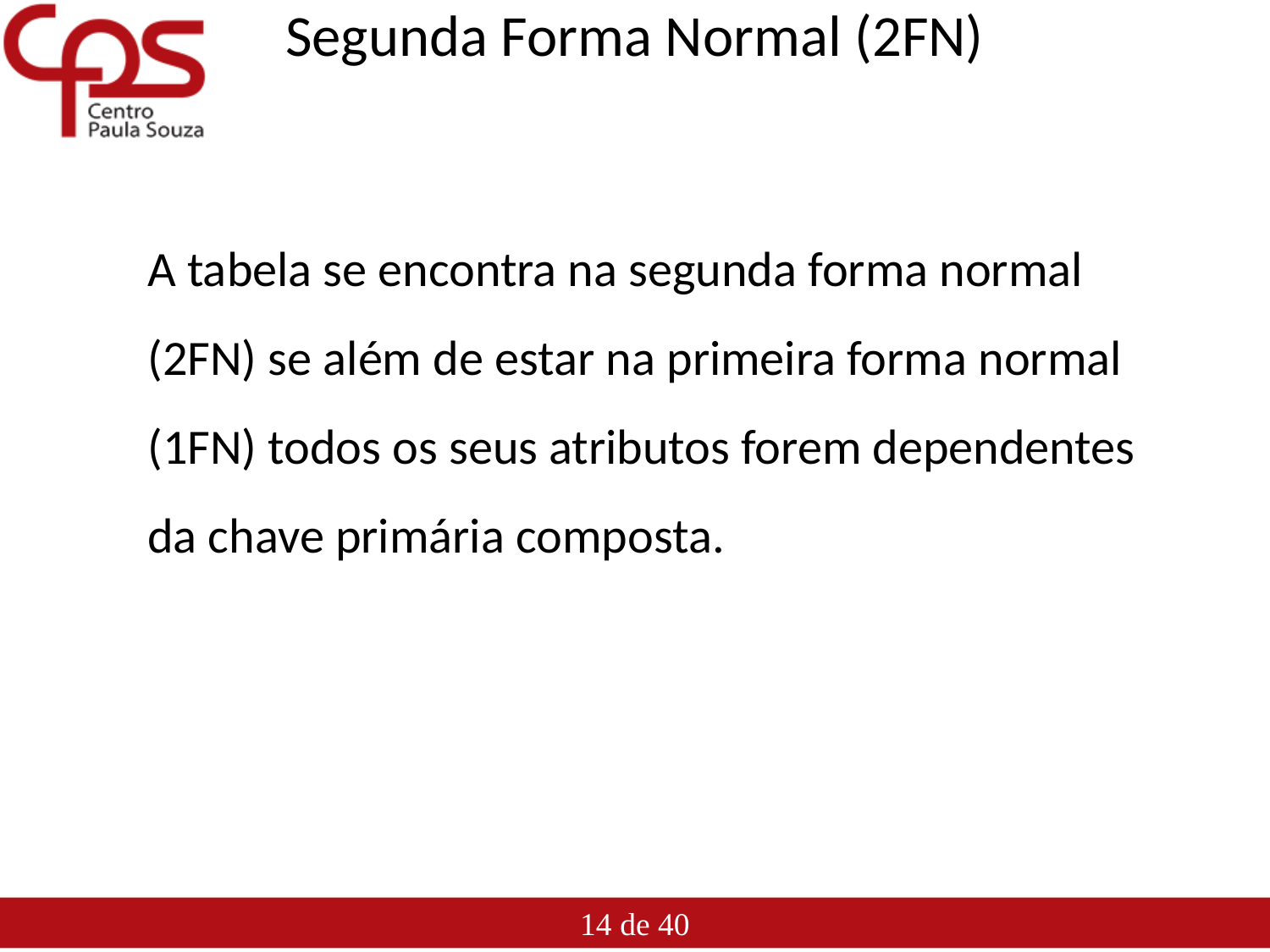

# Segunda Forma Normal (2FN)
A tabela se encontra na segunda forma normal (2FN) se além de estar na primeira forma normal (1FN) todos os seus atributos forem dependentes da chave primária composta.